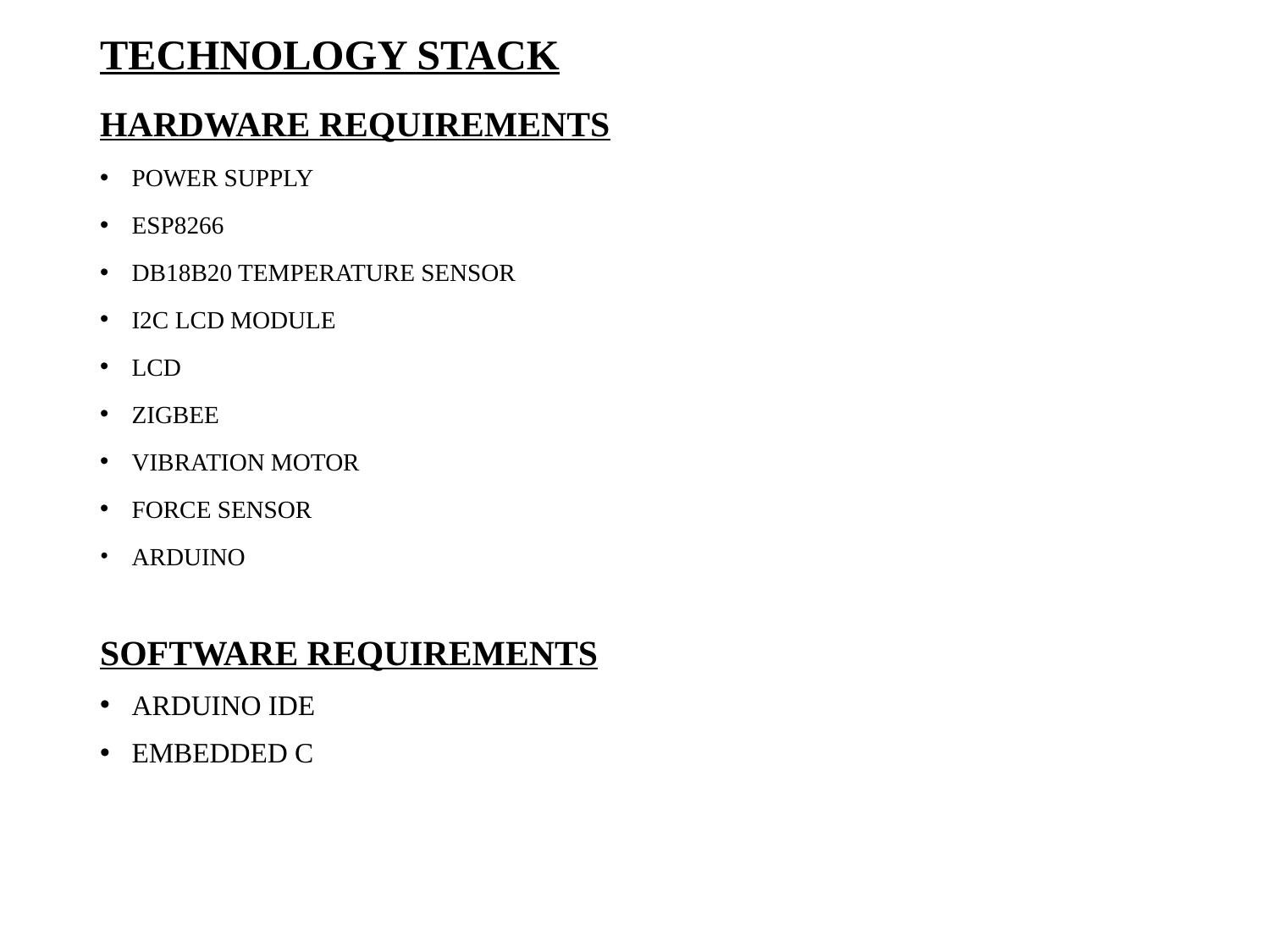

# TECHNOLOGY STACK
HARDWARE REQUIREMENTS
POWER SUPPLY
ESP8266
DB18B20 TEMPERATURE SENSOR
I2C LCD MODULE
LCD
ZIGBEE
VIBRATION MOTOR
FORCE SENSOR
ARDUINO

SOFTWARE REQUIREMENTS
ARDUINO IDE
EMBEDDED C